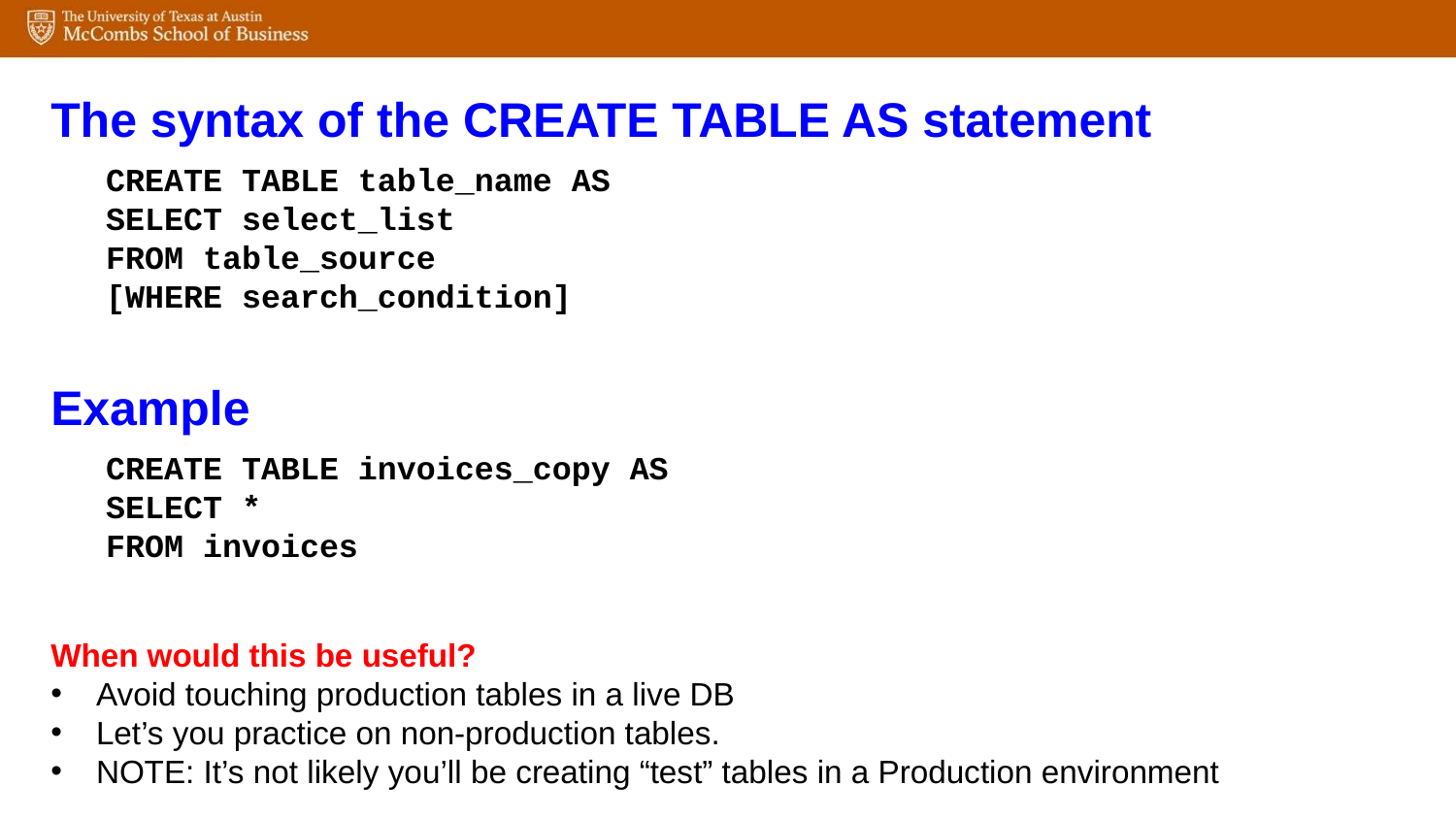

The syntax of the CREATE TABLE AS statement
CREATE TABLE table_name AS
SELECT select_list
FROM table_source
[WHERE search_condition]

Example
CREATE TABLE invoices_copy AS
SELECT *
FROM invoices
When would this be useful?
Avoid touching production tables in a live DB
Let’s you practice on non-production tables.
NOTE: It’s not likely you’ll be creating “test” tables in a Production environment